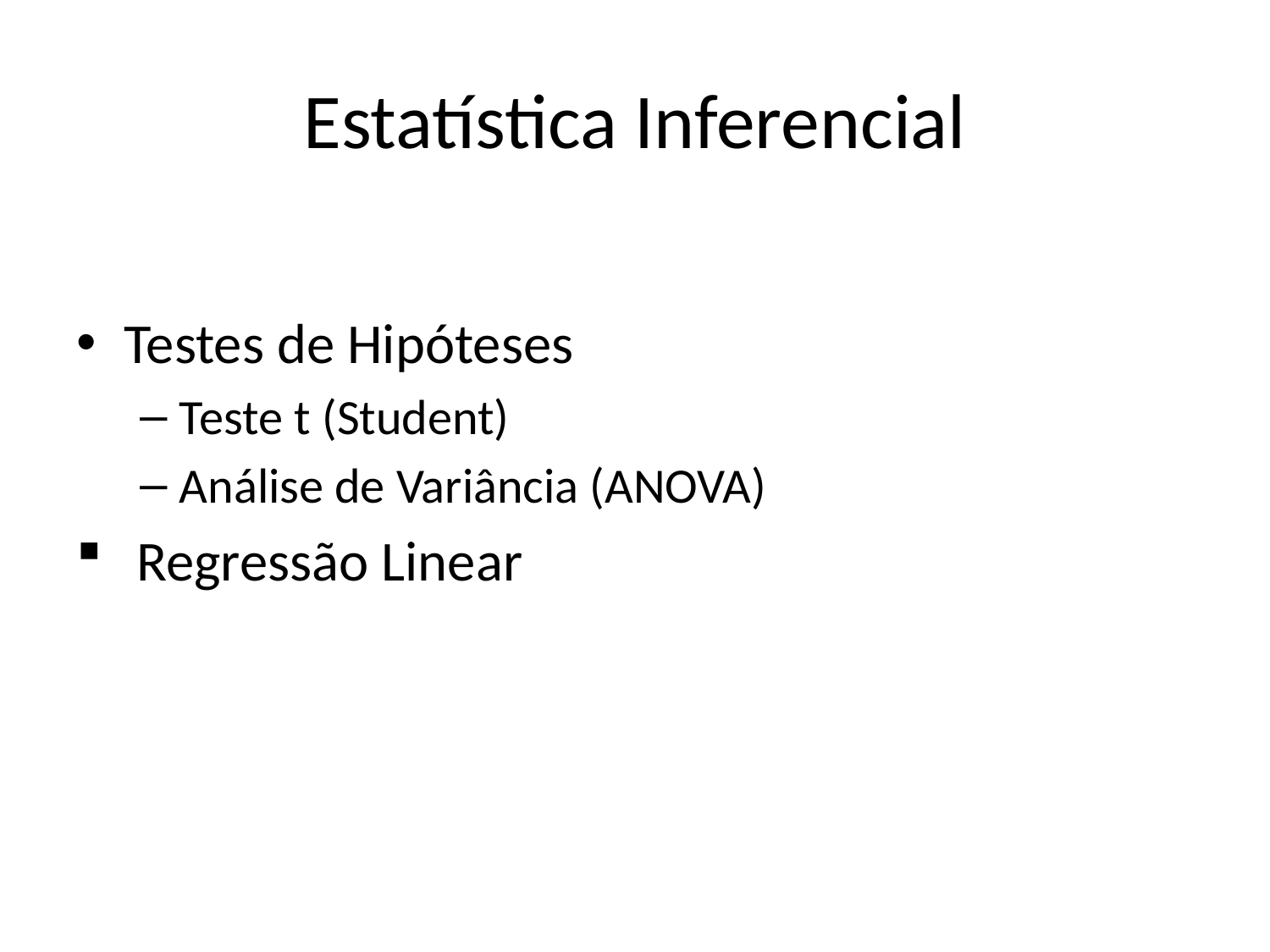

# Estatística Inferencial

Testes de Hipóteses
Teste t (Student)
Análise de Variância (ANOVA)
 Regressão Linear